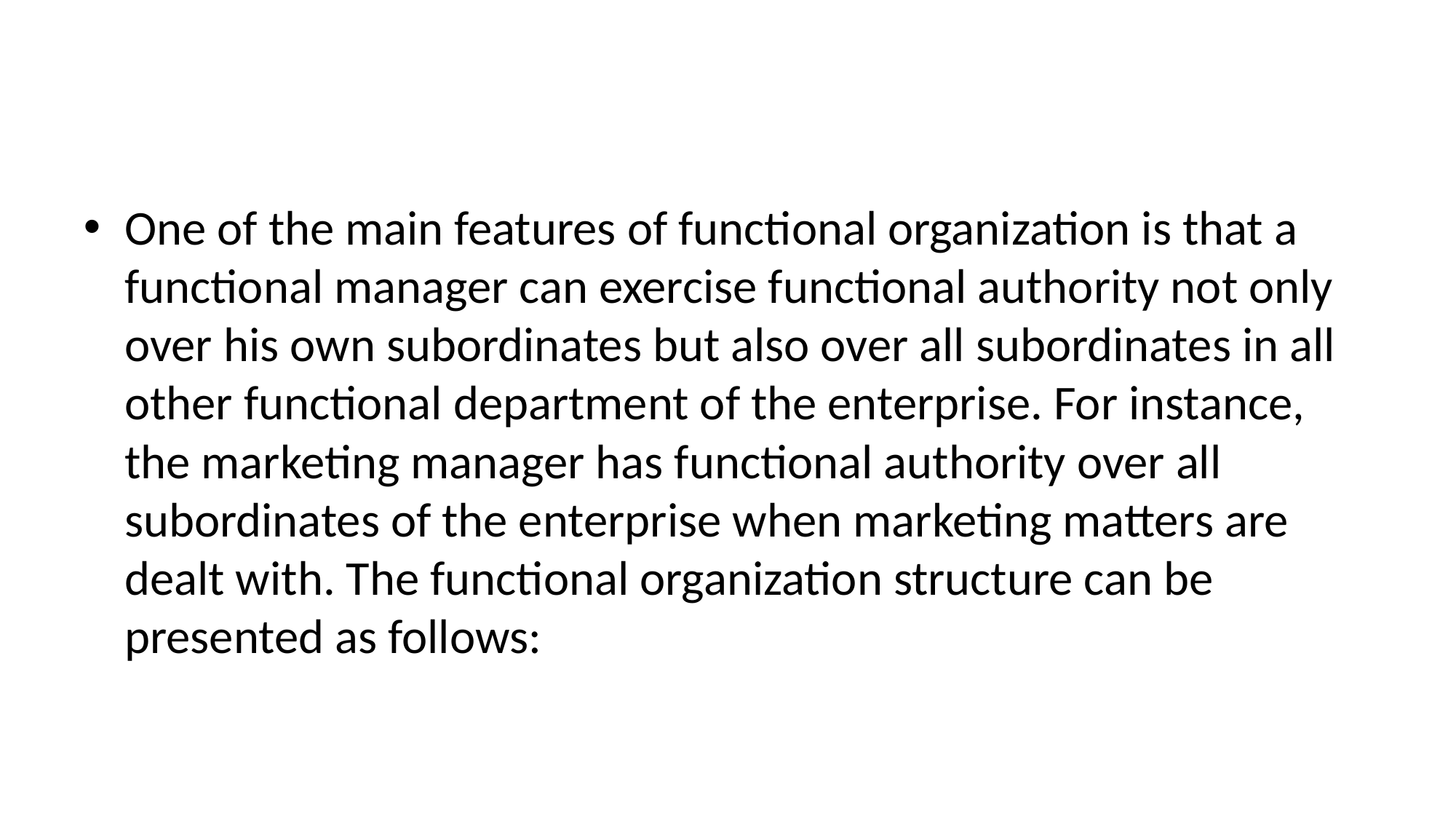

#
One of the main features of functional organization is that a functional manager can exercise functional authority not only over his own subordinates but also over all subordinates in all other functional department of the enterprise. For instance, the marketing manager has functional authority over all subordinates of the enterprise when marketing matters are dealt with. The functional organization structure can be presented as follows: